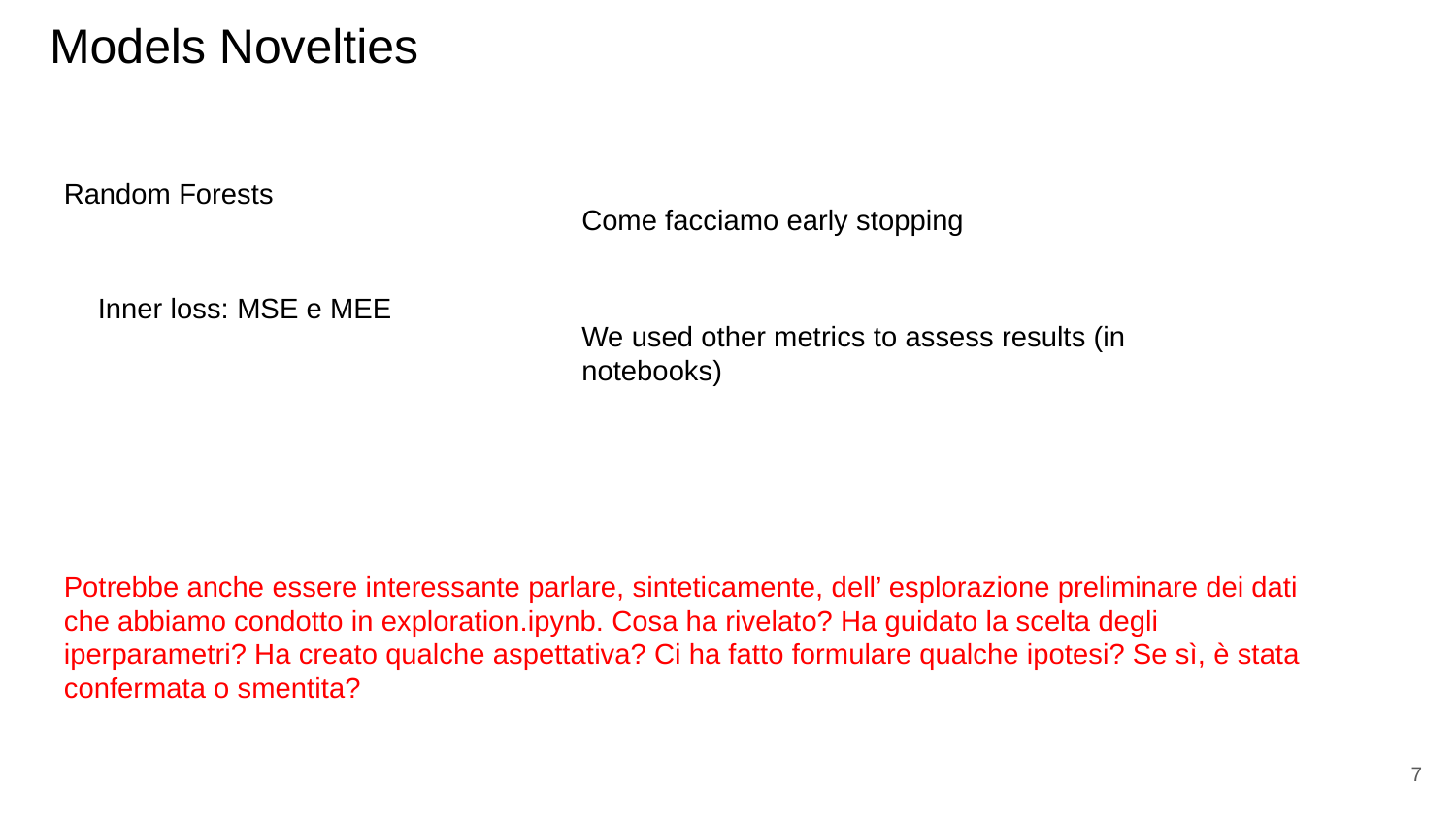

# Models Novelties
Random Forests
Come facciamo early stopping
Inner loss: MSE e MEE
We used other metrics to assess results (in notebooks)
Potrebbe anche essere interessante parlare, sinteticamente, dell’ esplorazione preliminare dei dati che abbiamo condotto in exploration.ipynb. Cosa ha rivelato? Ha guidato la scelta degli iperparametri? Ha creato qualche aspettativa? Ci ha fatto formulare qualche ipotesi? Se sì, è stata confermata o smentita?
7